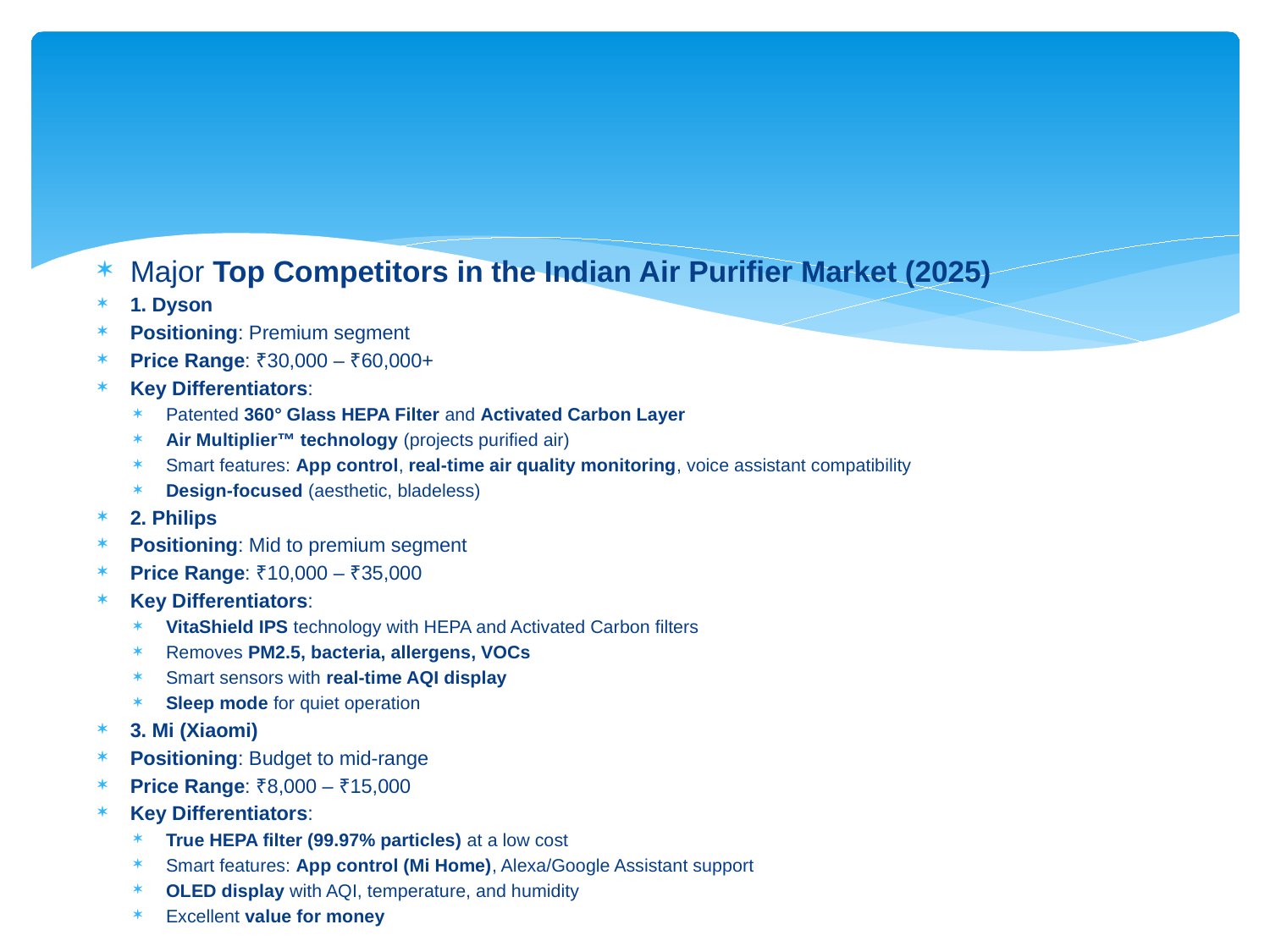

Major Top Competitors in the Indian Air Purifier Market (2025)
1. Dyson
Positioning: Premium segment
Price Range: ₹30,000 – ₹60,000+
Key Differentiators:
Patented 360° Glass HEPA Filter and Activated Carbon Layer
Air Multiplier™ technology (projects purified air)
Smart features: App control, real-time air quality monitoring, voice assistant compatibility
Design-focused (aesthetic, bladeless)
2. Philips
Positioning: Mid to premium segment
Price Range: ₹10,000 – ₹35,000
Key Differentiators:
VitaShield IPS technology with HEPA and Activated Carbon filters
Removes PM2.5, bacteria, allergens, VOCs
Smart sensors with real-time AQI display
Sleep mode for quiet operation
3. Mi (Xiaomi)
Positioning: Budget to mid-range
Price Range: ₹8,000 – ₹15,000
Key Differentiators:
True HEPA filter (99.97% particles) at a low cost
Smart features: App control (Mi Home), Alexa/Google Assistant support
OLED display with AQI, temperature, and humidity
Excellent value for money